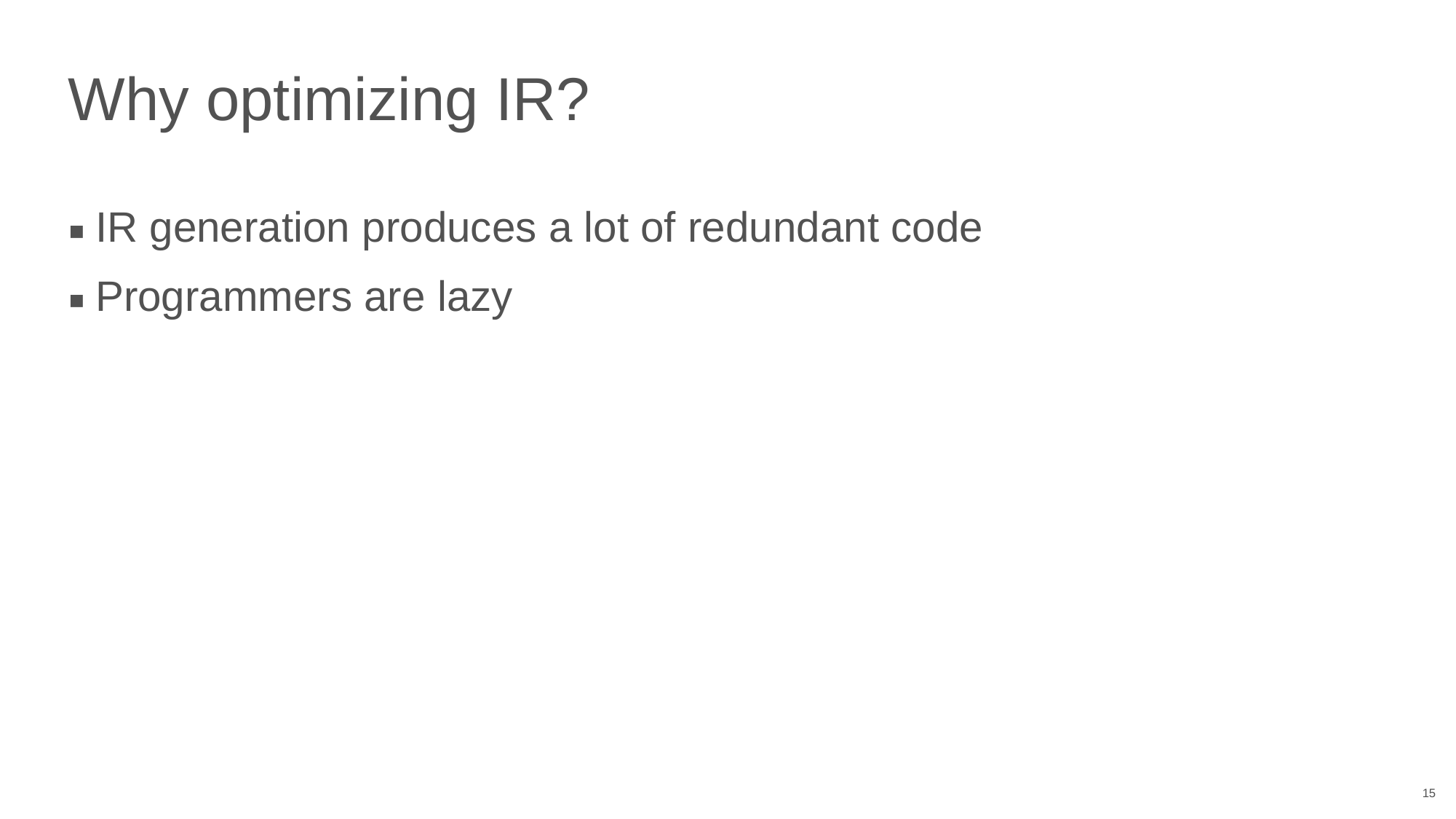

# Why optimizing IR?
IR generation produces a lot of redundant code
Programmers are lazy